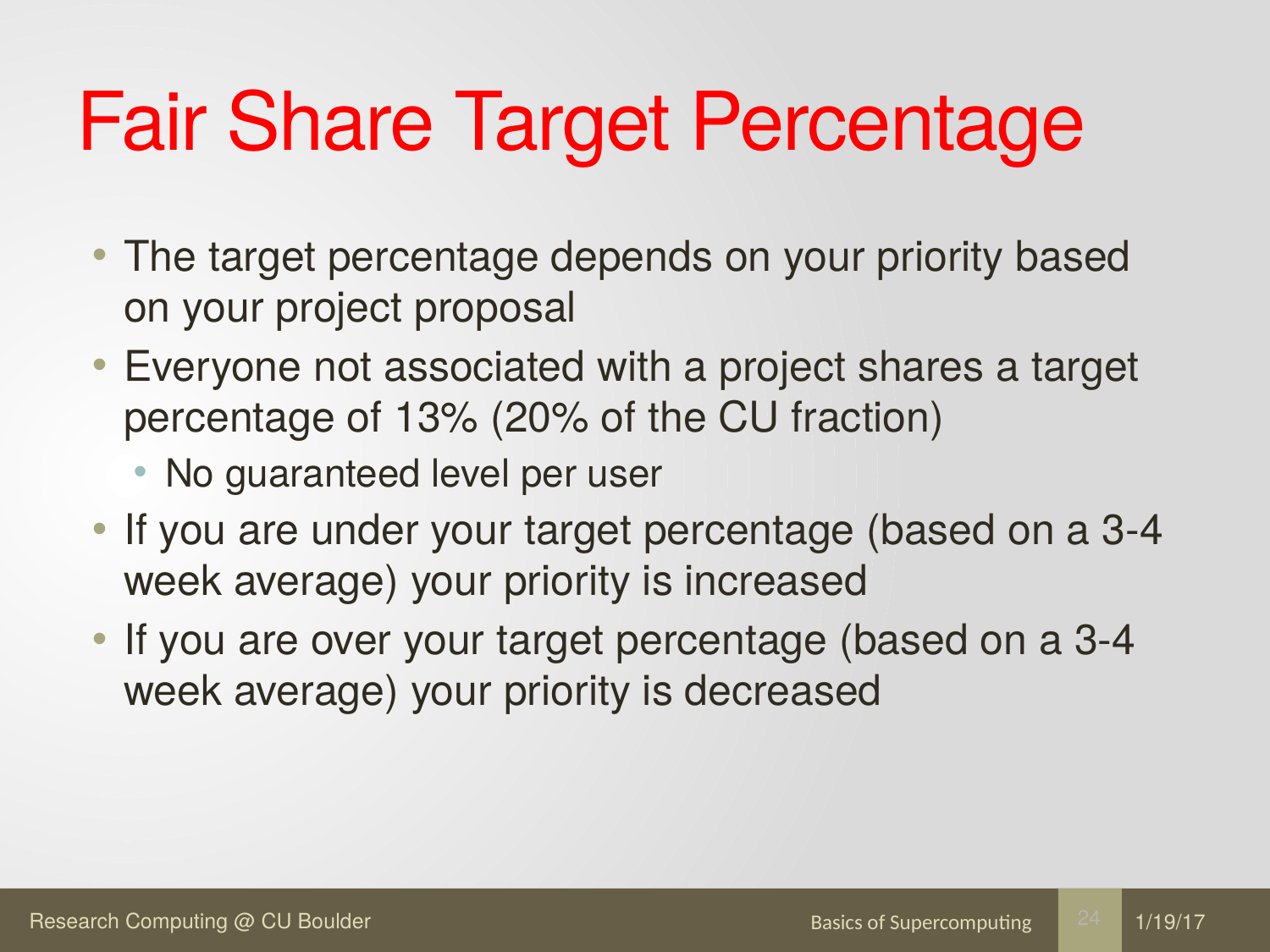

# Fair Share Target Percentage
The target percentage depends on your priority based on your project proposal
Everyone not associated with a project shares a target percentage of 13% (20% of the CU fraction)
No guaranteed level per user
If you are under your target percentage (based on a 3-4 week average) your priority is increased
If you are over your target percentage (based on a 3-4 week average) your priority is decreased
Basics of Supercomputing
1/19/17
24